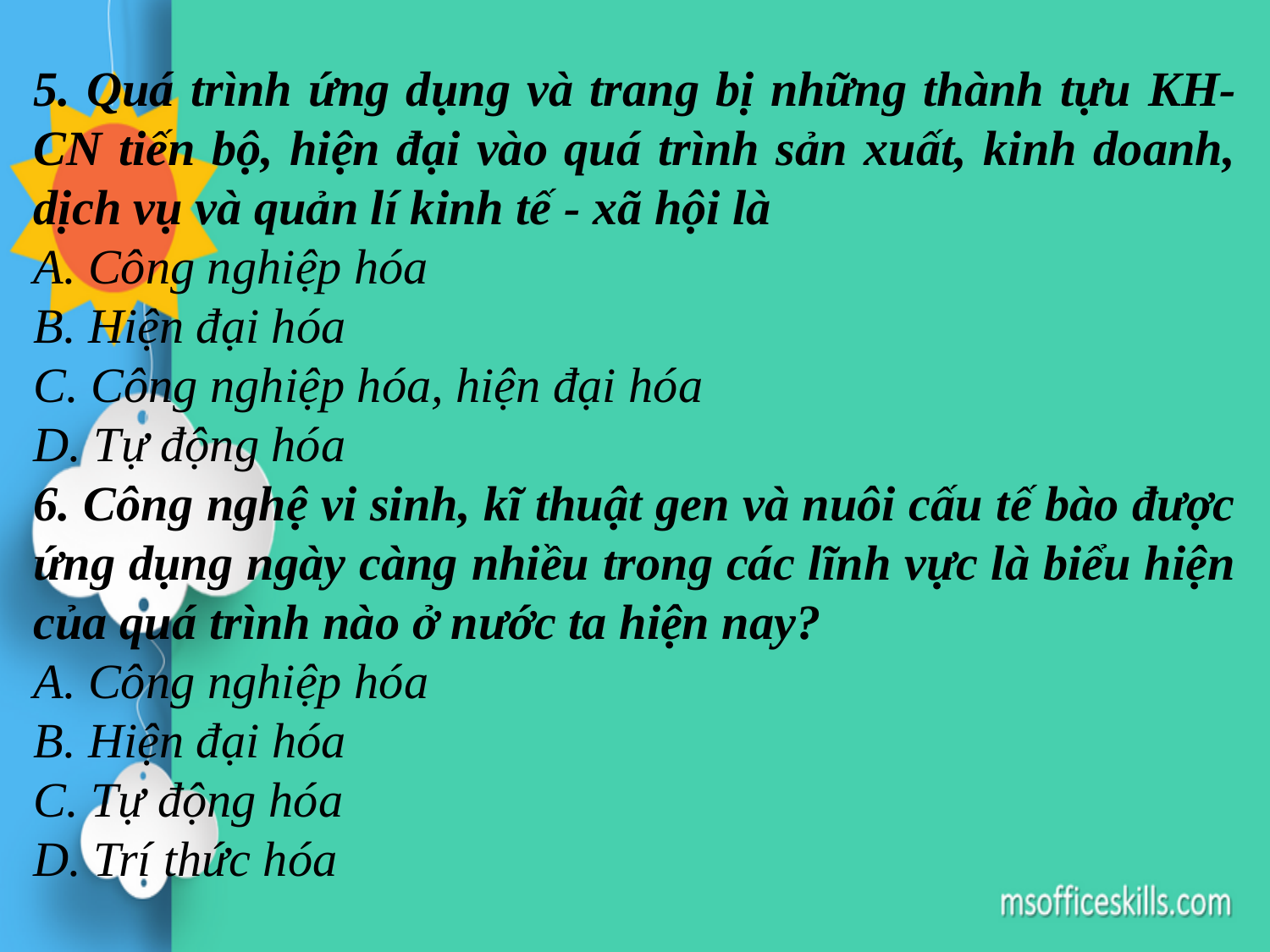

5. Quá trình ứng dụng và trang bị những thành tựu KH-CN tiến bộ, hiện đại vào quá trình sản xuất, kinh doanh, dịch vụ và quản lí kinh tế - xã hội là
A. Công nghiệp hóa
B. Hiện đại hóa
C. Công nghiệp hóa, hiện đại hóa
D. Tự động hóa
6. Công nghệ vi sinh, kĩ thuật gen và nuôi cấu tế bào được ứng dụng ngày càng nhiều trong các lĩnh vực là biểu hiện của quá trình nào ở nước ta hiện nay?
A. Công nghiệp hóa
B. Hiện đại hóa
C. Tự động hóa
D. Trí thức hóa